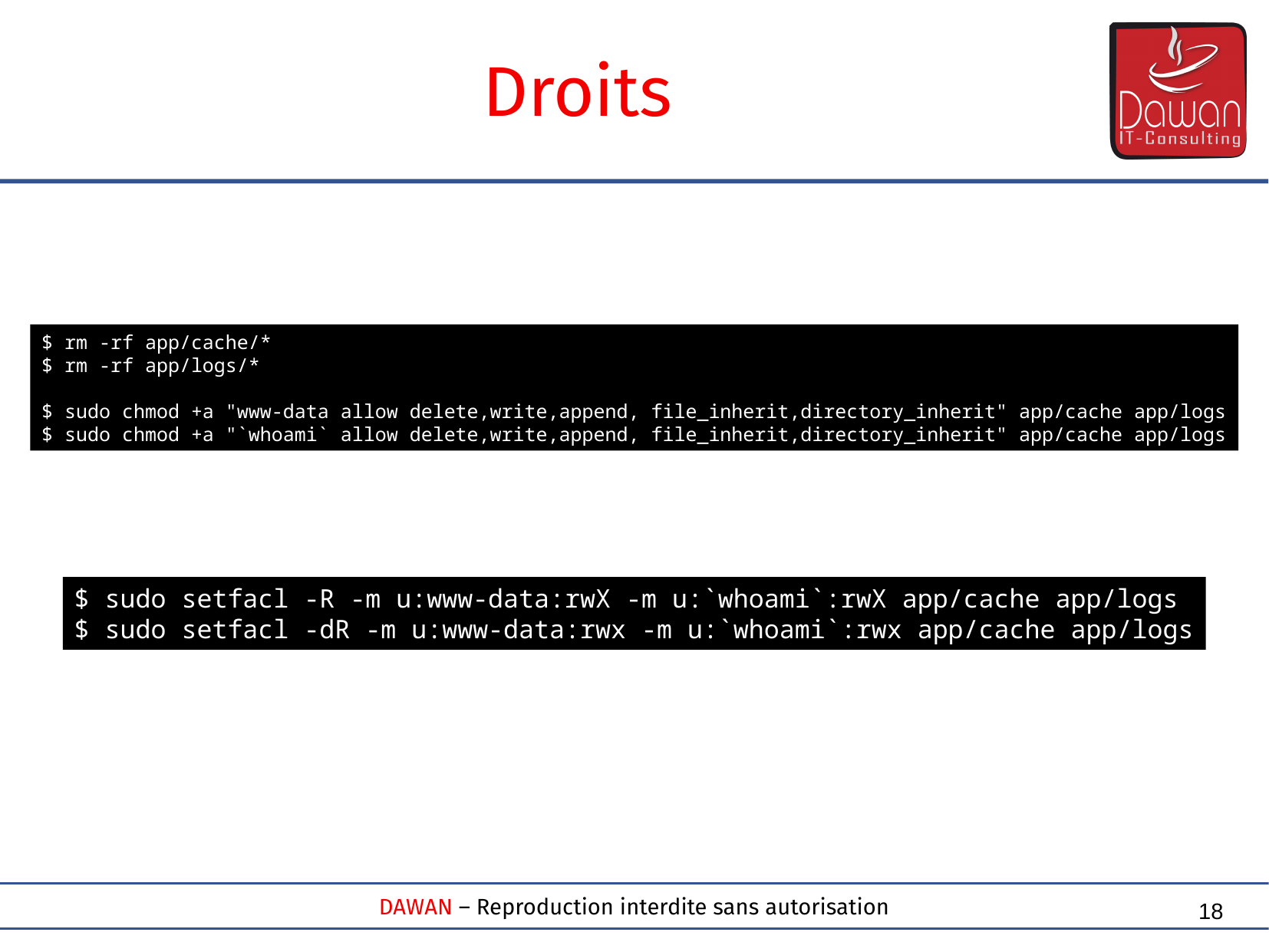

Droits
$ rm -rf app/cache/*
$ rm -rf app/logs/*

$ sudo chmod +a "www-data allow delete,write,append, file_inherit,directory_inherit" app/cache app/logs
$ sudo chmod +a "`whoami` allow delete,write,append, file_inherit,directory_inherit" app/cache app/logs
$ sudo setfacl -R -m u:www-data:rwX -m u:`whoami`:rwX app/cache app/logs
$ sudo setfacl -dR -m u:www-data:rwx -m u:`whoami`:rwx app/cache app/logs
18